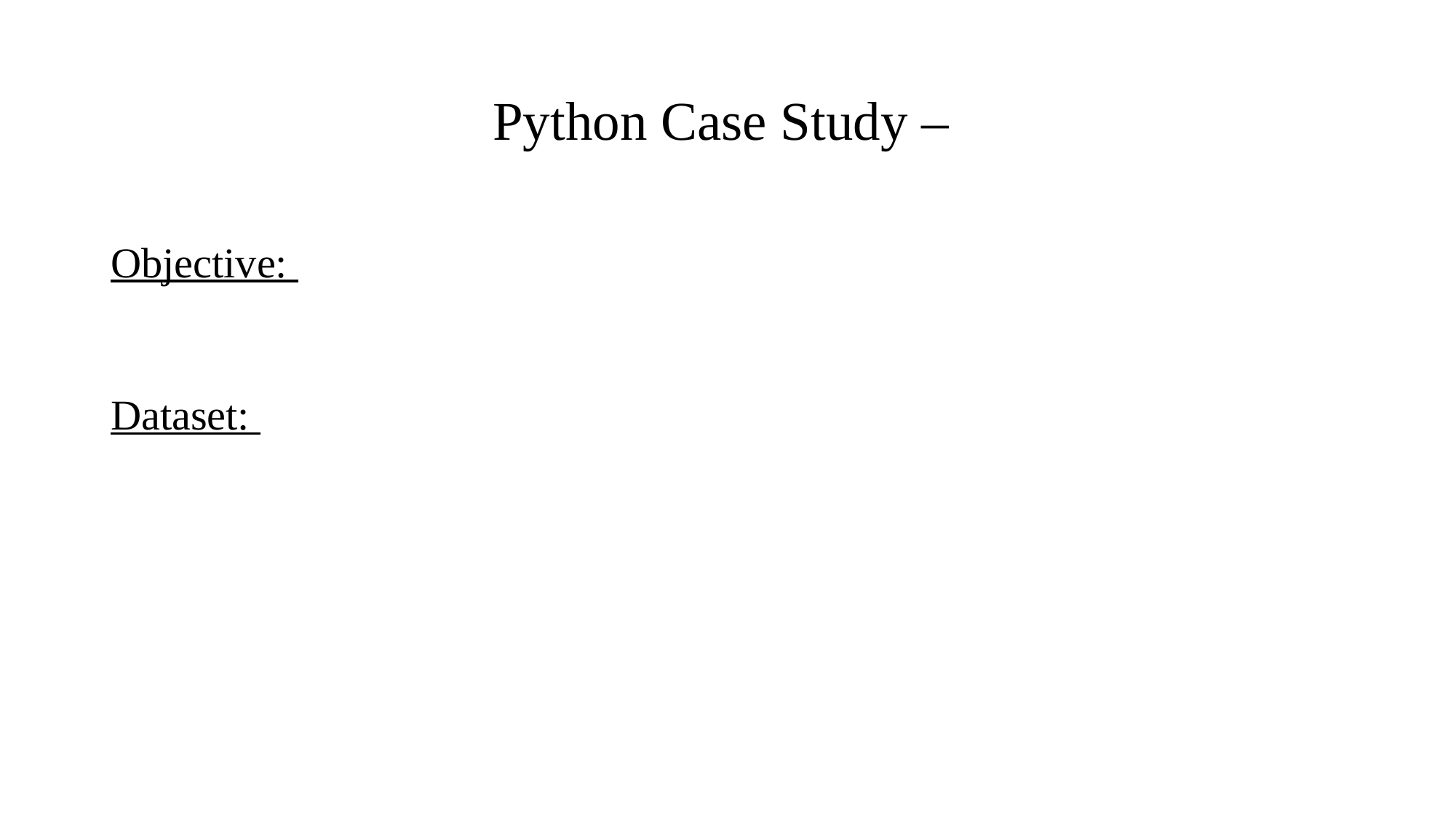

# Python Case Study –
Objective:

Dataset: